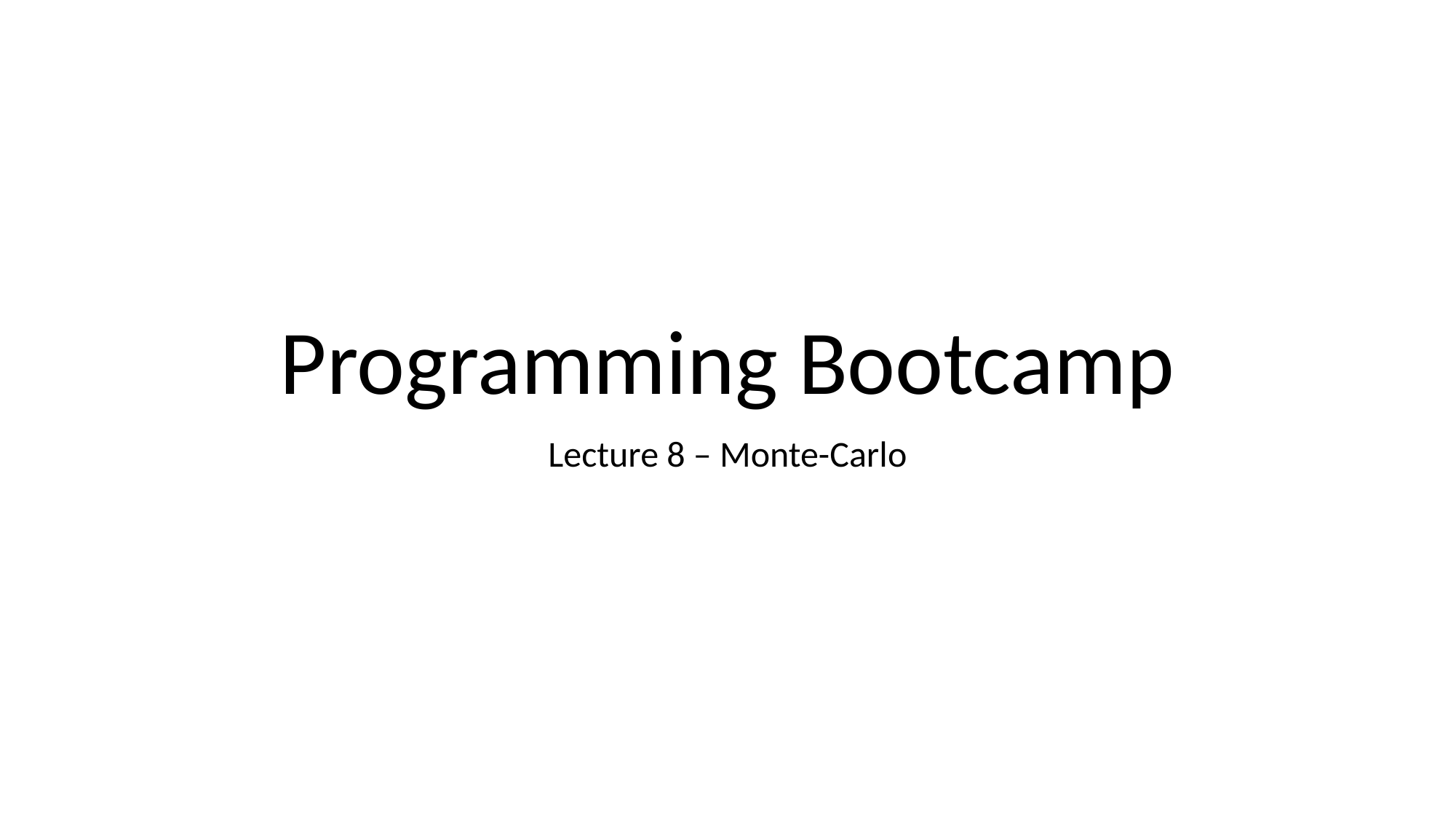

# Programming Bootcamp
Lecture 8 – Monte-Carlo